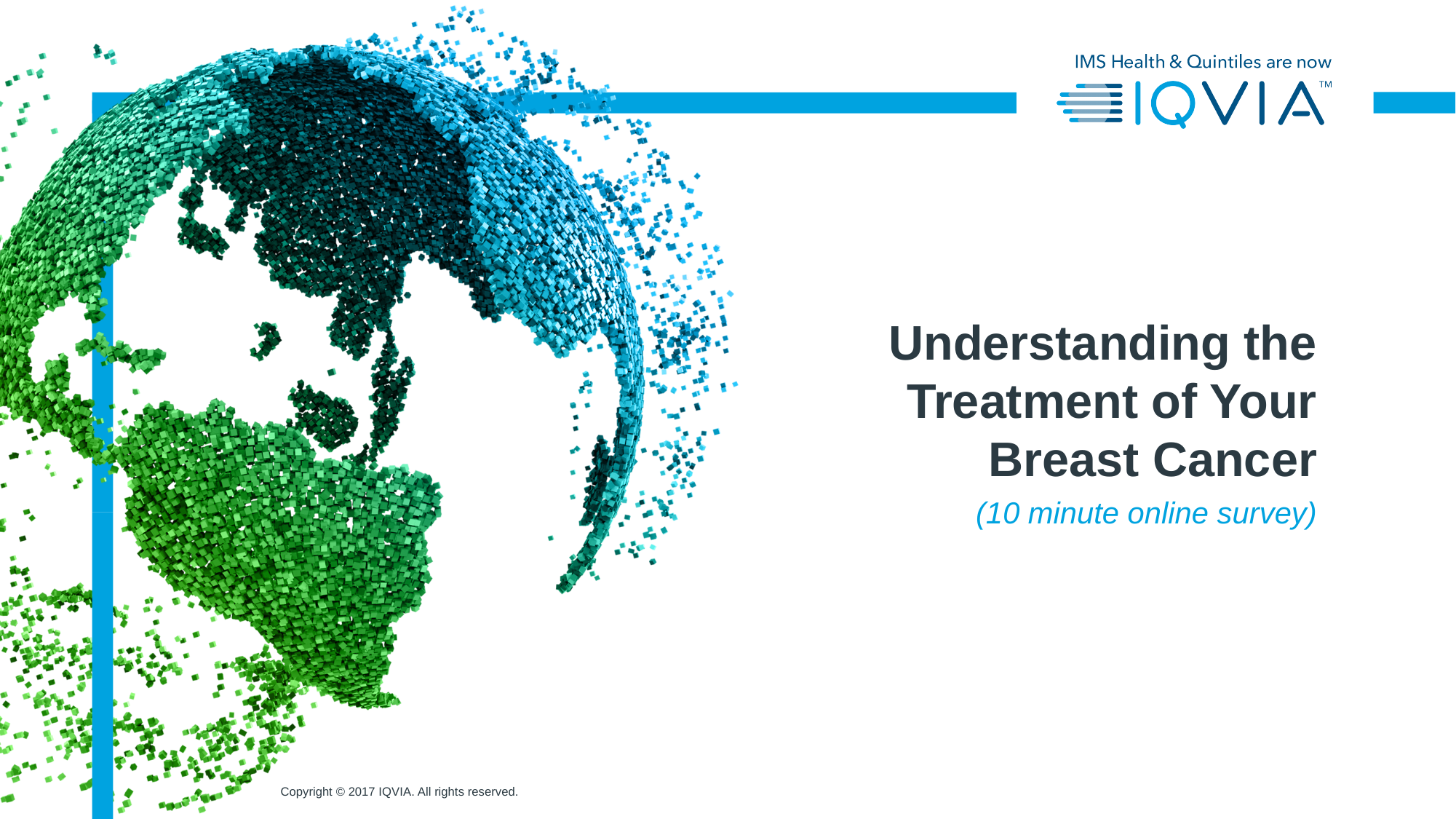

# Understanding the Treatment of Your Breast Cancer
(10 minute online survey)